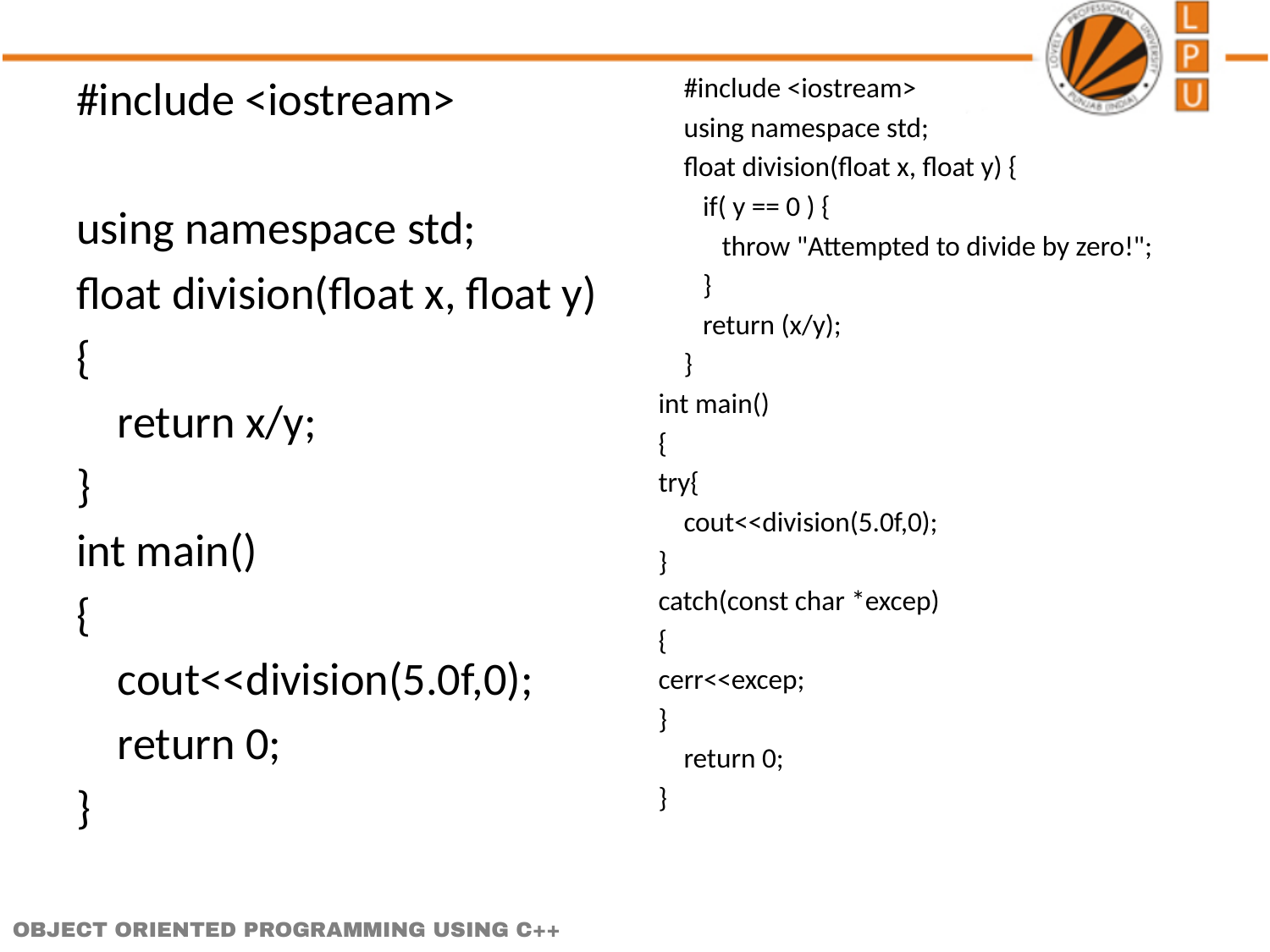

#include <iostream>

using namespace std;
float division(float x, float y)
{
    return x/y;
}
int main()
{
    cout<<division(5.0f,0);
    return 0;
}

    #include <iostream>
    using namespace std;
    float division(float x, float y) {
       if( y == 0 ) {
          throw "Attempted to divide by zero!";
       }
       return (x/y);
    }
int main()
{
try{
    cout<<division(5.0f,0);
}
catch(const char *excep)
{
cerr<<excep;
}
    return 0;
}